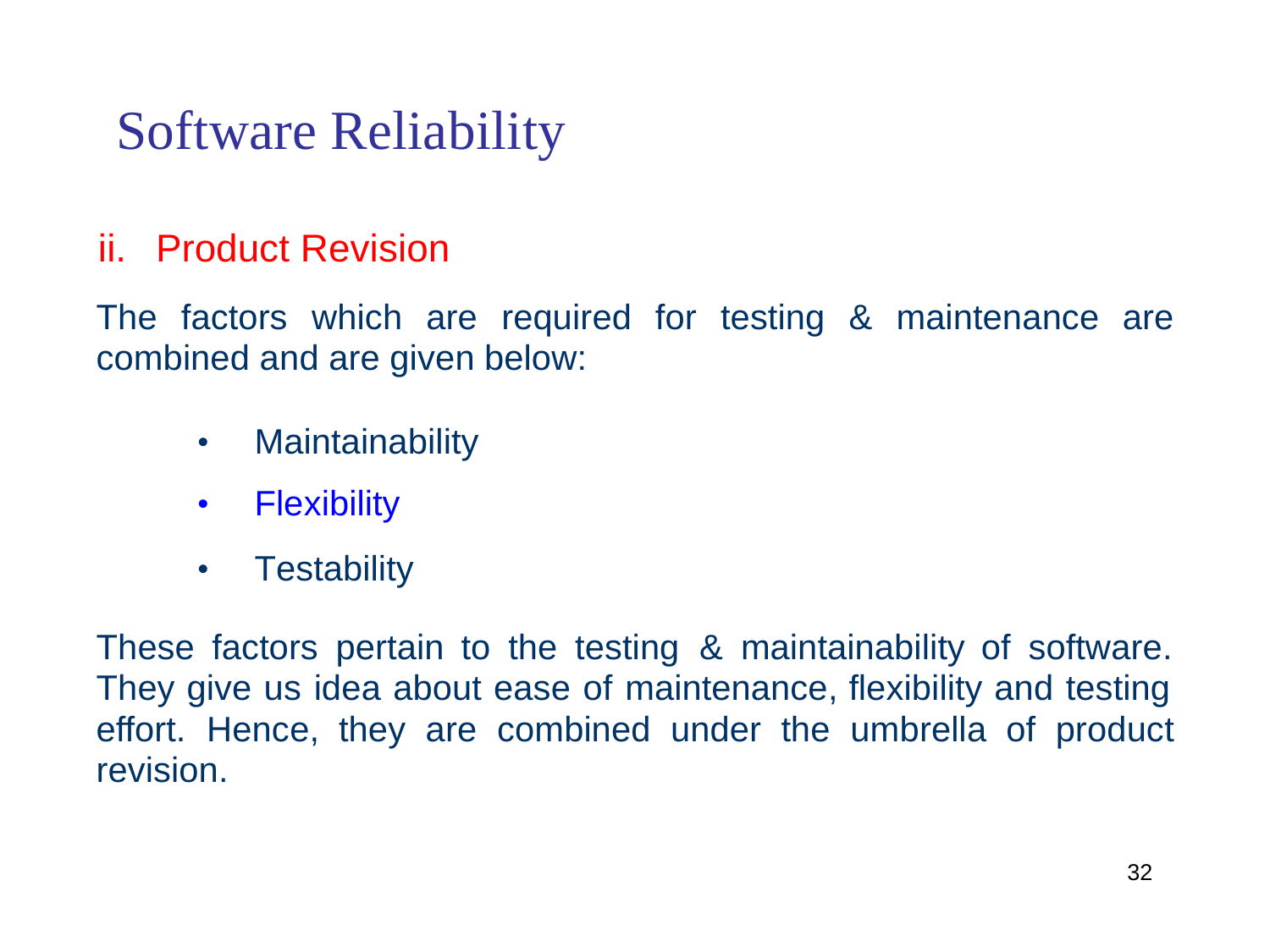

Software Reliability
ii.
Product Revision
The
factors
which
are
required
for
testing
&
maintenance
are
combined and are given below:
•
•
•
Maintainability
Flexibility
Testability
These factors pertain to the testing
& maintainability of software.
They give us idea about ease of maintenance, flexibility and testing
effort.
Hence,
they
are
combined
under
the
umbrella
of
product
revision.
32